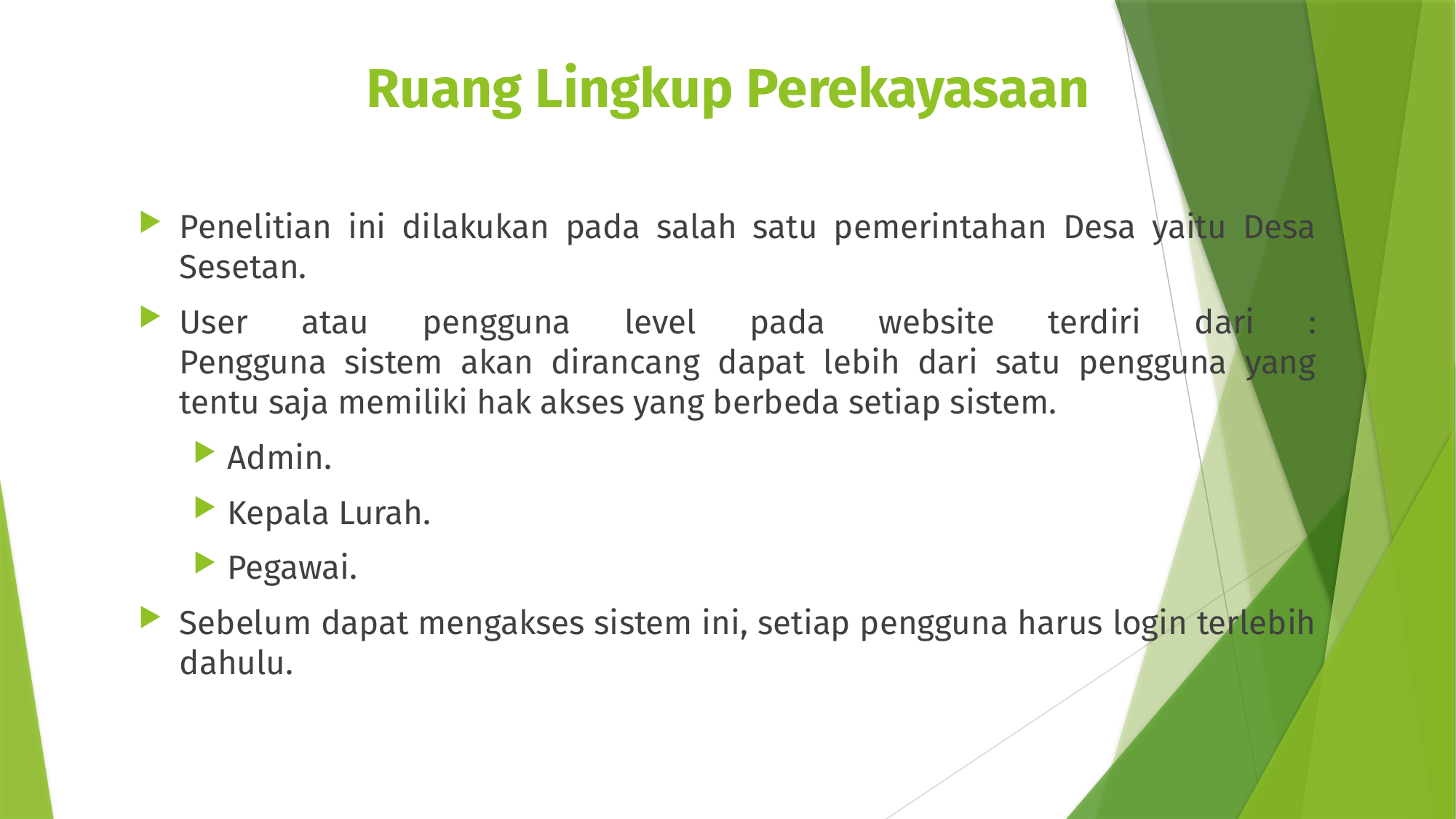

# Ruang Lingkup Perekayasaan
Penelitian ini dilakukan pada salah satu pemerintahan Desa yaitu Desa
Sesetan.
User atau pengguna level pada website terdiri dari :
Pengguna sistem akan dirancang dapat lebih dari satu pengguna yang
tentu saja memiliki hak akses yang berbeda setiap sistem.
Admin.
Kepala Lurah.
Pegawai.
Sebelum dapat mengakses sistem ini, setiap pengguna harus login terlebih
dahulu.